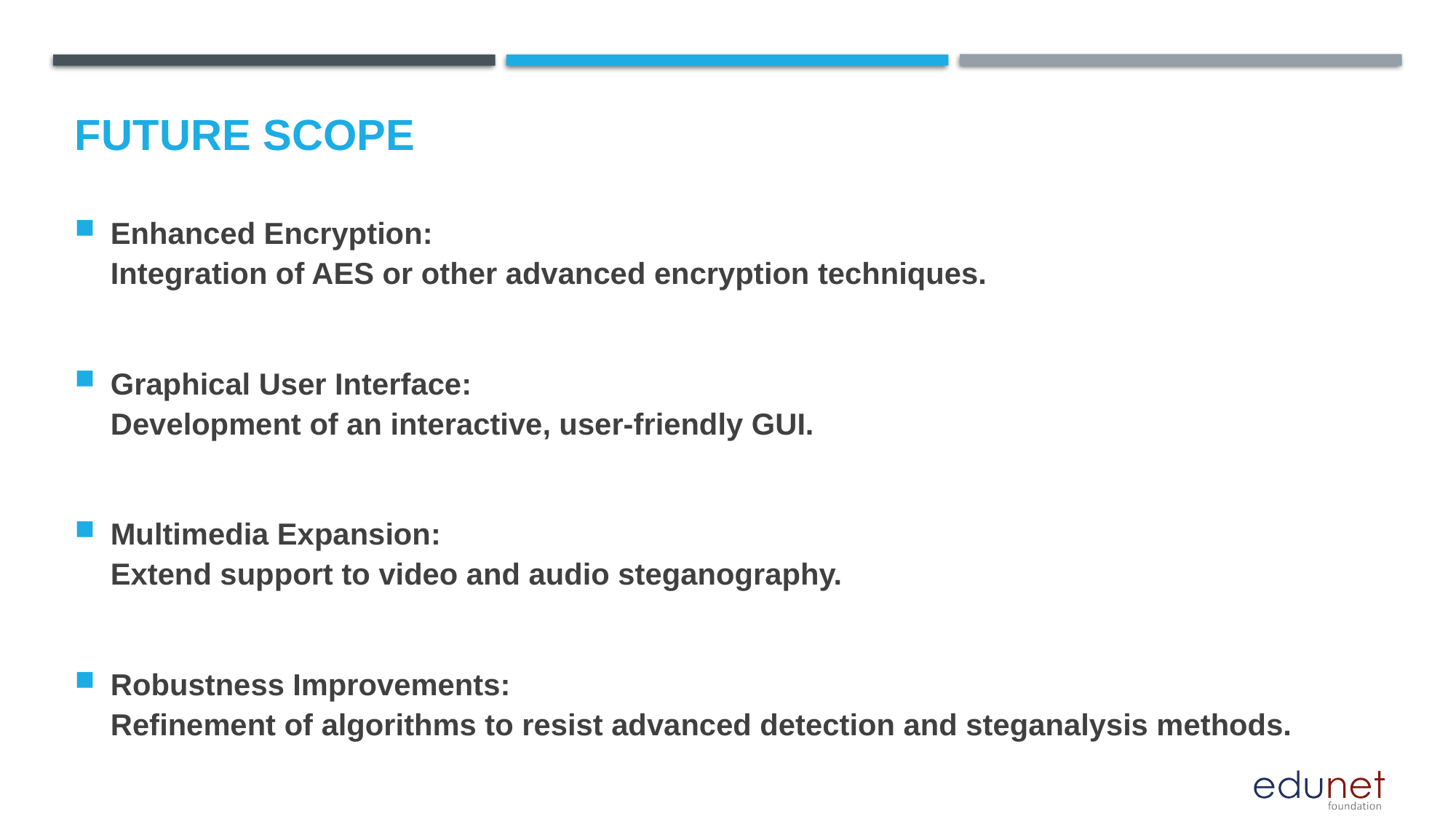

Future scope
Enhanced Encryption:
Integration of AES or other advanced encryption techniques.

Graphical User Interface:
Development of an interactive, user-friendly GUI.

Multimedia Expansion:
Extend support to video and audio steganography.

Robustness Improvements:
Refinement of algorithms to resist advanced detection and steganalysis methods.